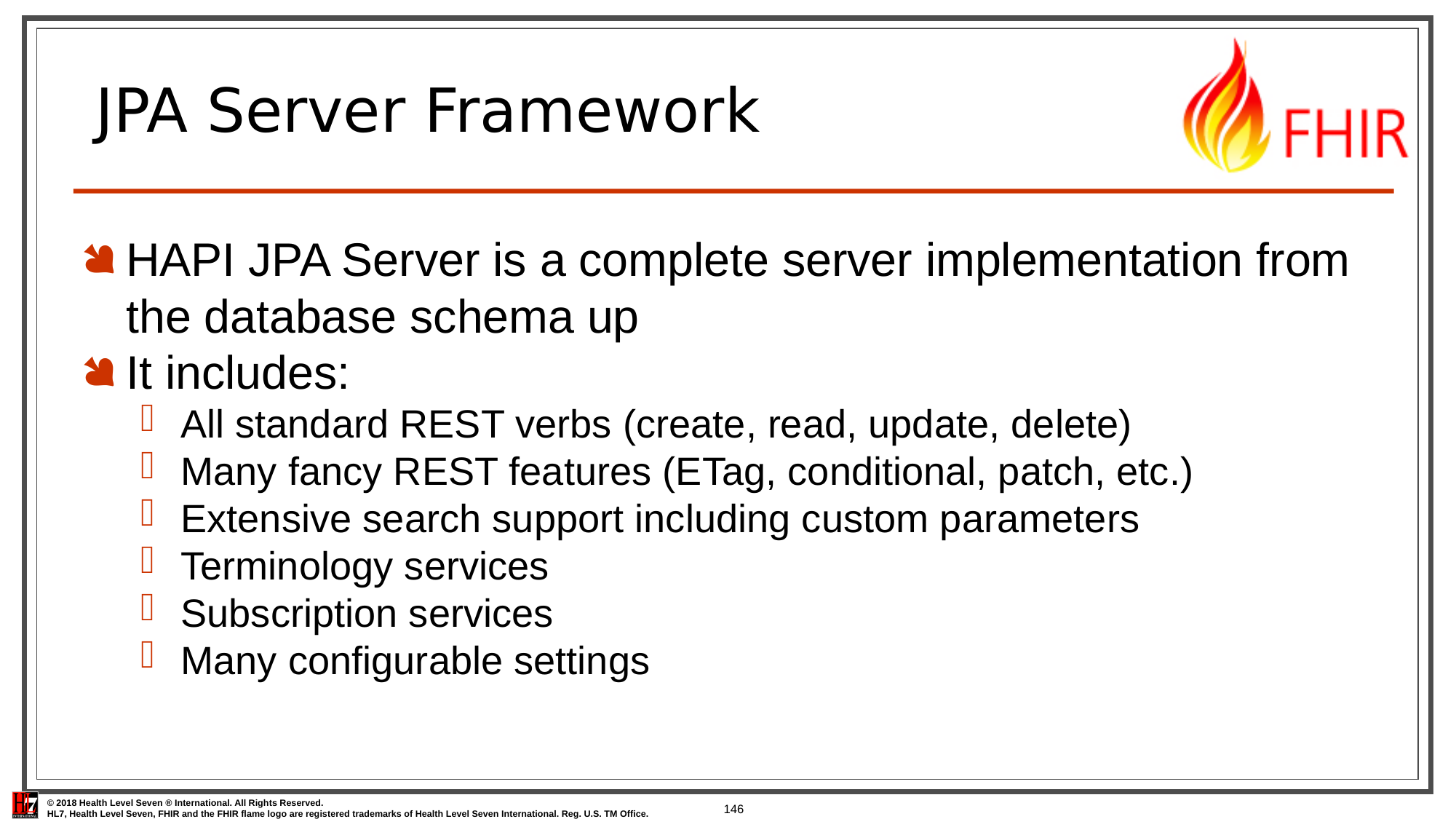

# JPA Server Framework
HAPI JPA Server is a complete server implementation from the database schema up
It includes:
All standard REST verbs (create, read, update, delete)
Many fancy REST features (ETag, conditional, patch, etc.)
Extensive search support including custom parameters
Terminology services
Subscription services
Many configurable settings
146